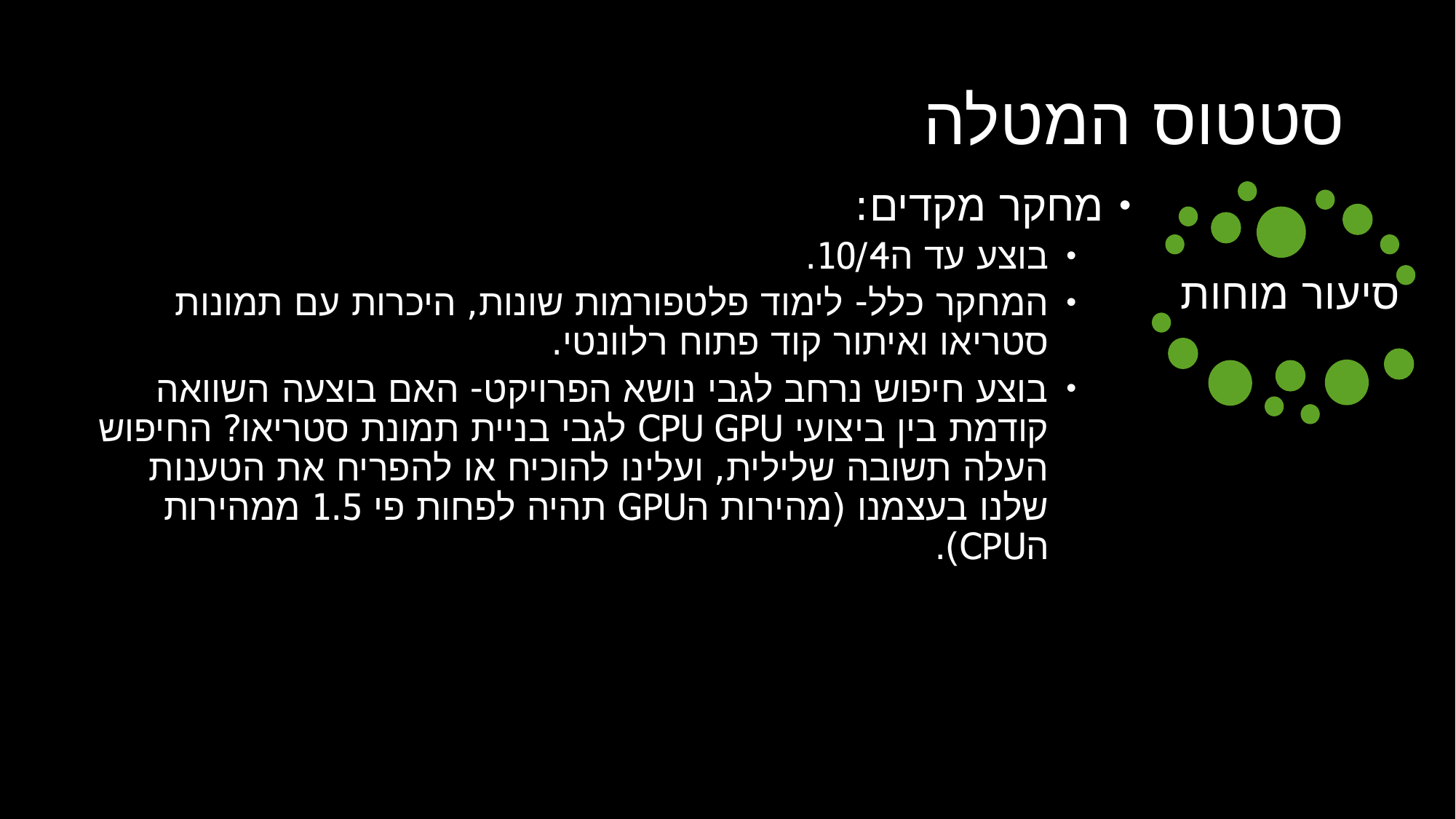

# סטטוס המטלה
מחקר מקדים:
בוצע עד ה10/4.
המחקר כלל- לימוד פלטפורמות שונות, היכרות עם תמונות סטריאו ואיתור קוד פתוח רלוונטי.
בוצע חיפוש נרחב לגבי נושא הפרויקט- האם בוצעה השוואה קודמת בין ביצועי CPU GPU לגבי בניית תמונת סטריאו? החיפוש העלה תשובה שלילית, ועלינו להוכיח או להפריח את הטענות שלנו בעצמנו (מהירות הGPU תהיה לפחות פי 1.5 ממהירות הCPU).

סיעור מוחות